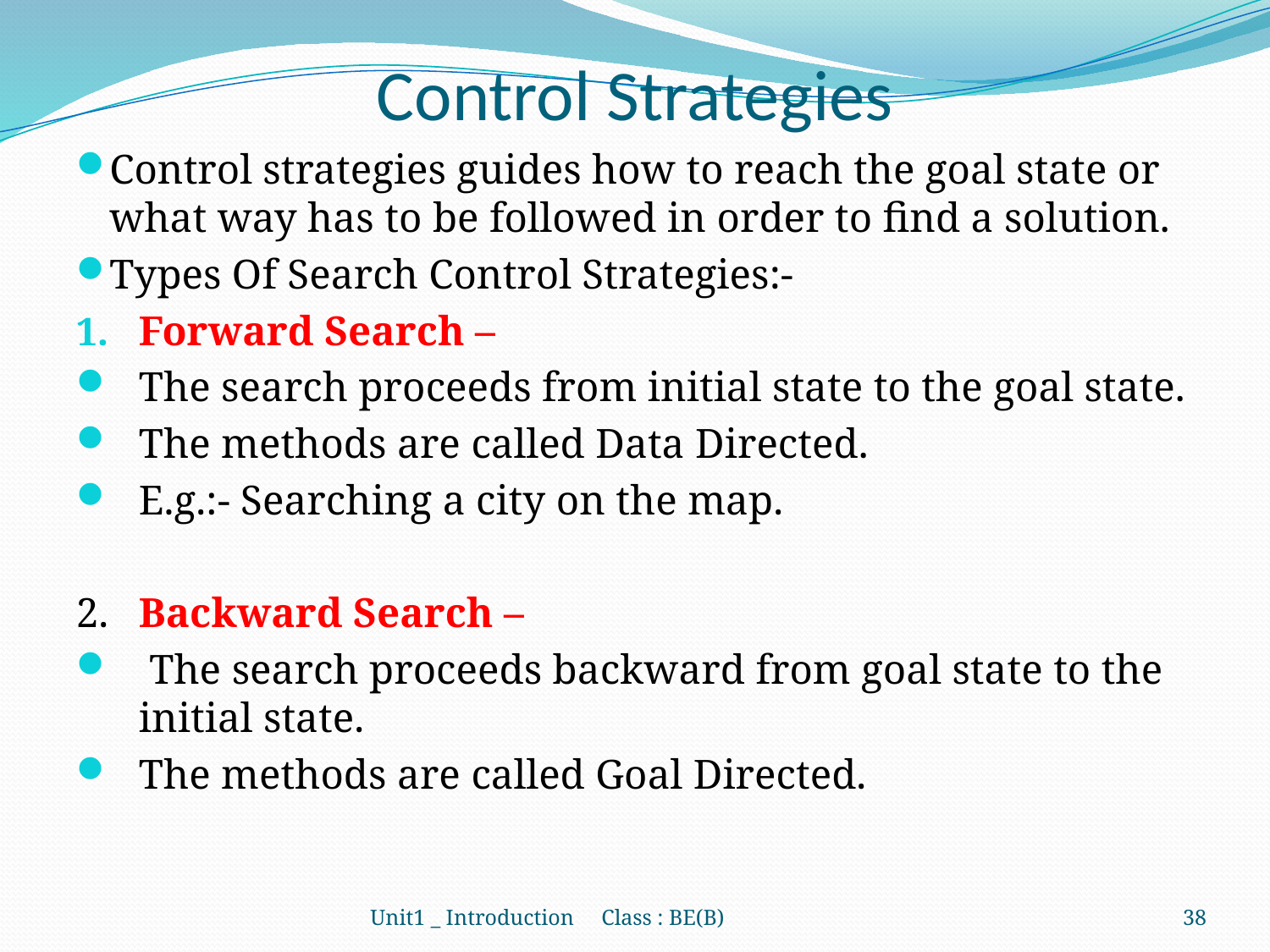

# Control Strategies
Control strategies guides how to reach the goal state or what way has to be followed in order to find a solution.
Types Of Search Control Strategies:-
Forward Search –
The search proceeds from initial state to the goal state.
The methods are called Data Directed.
E.g.:- Searching a city on the map.

2. 	Backward Search –
 The search proceeds backward from goal state to the initial state.
The methods are called Goal Directed.

Unit1 _ Introduction     Class : BE(B)
38